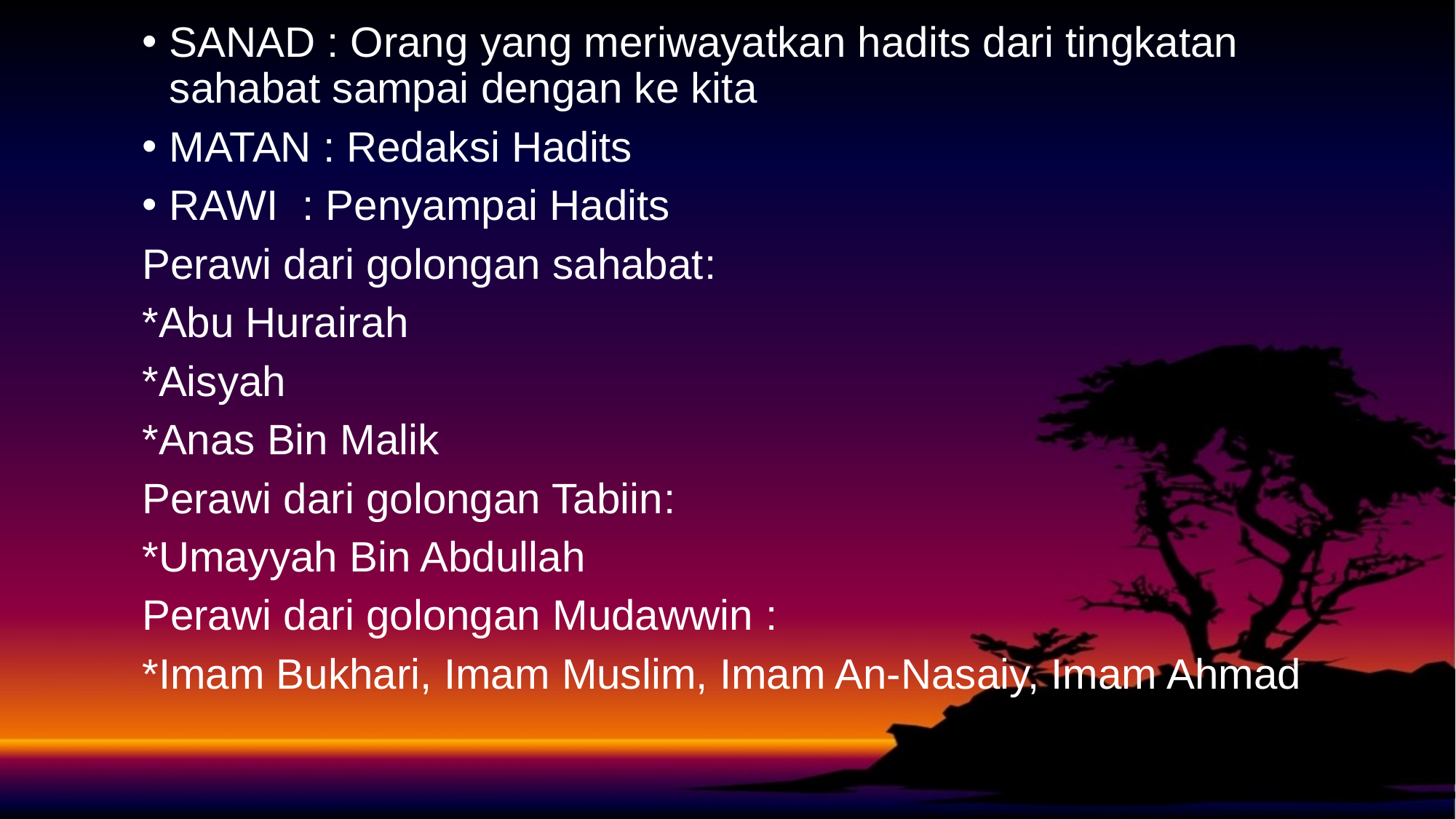

SANAD : Orang yang meriwayatkan hadits dari tingkatan sahabat sampai dengan ke kita
MATAN : Redaksi Hadits
RAWI  : Penyampai Hadits
Perawi dari golongan sahabat:
*Abu Hurairah
*Aisyah
*Anas Bin Malik
Perawi dari golongan Tabiin:
*Umayyah Bin Abdullah
Perawi dari golongan Mudawwin :
*Imam Bukhari, Imam Muslim, Imam An-Nasaiy, Imam Ahmad